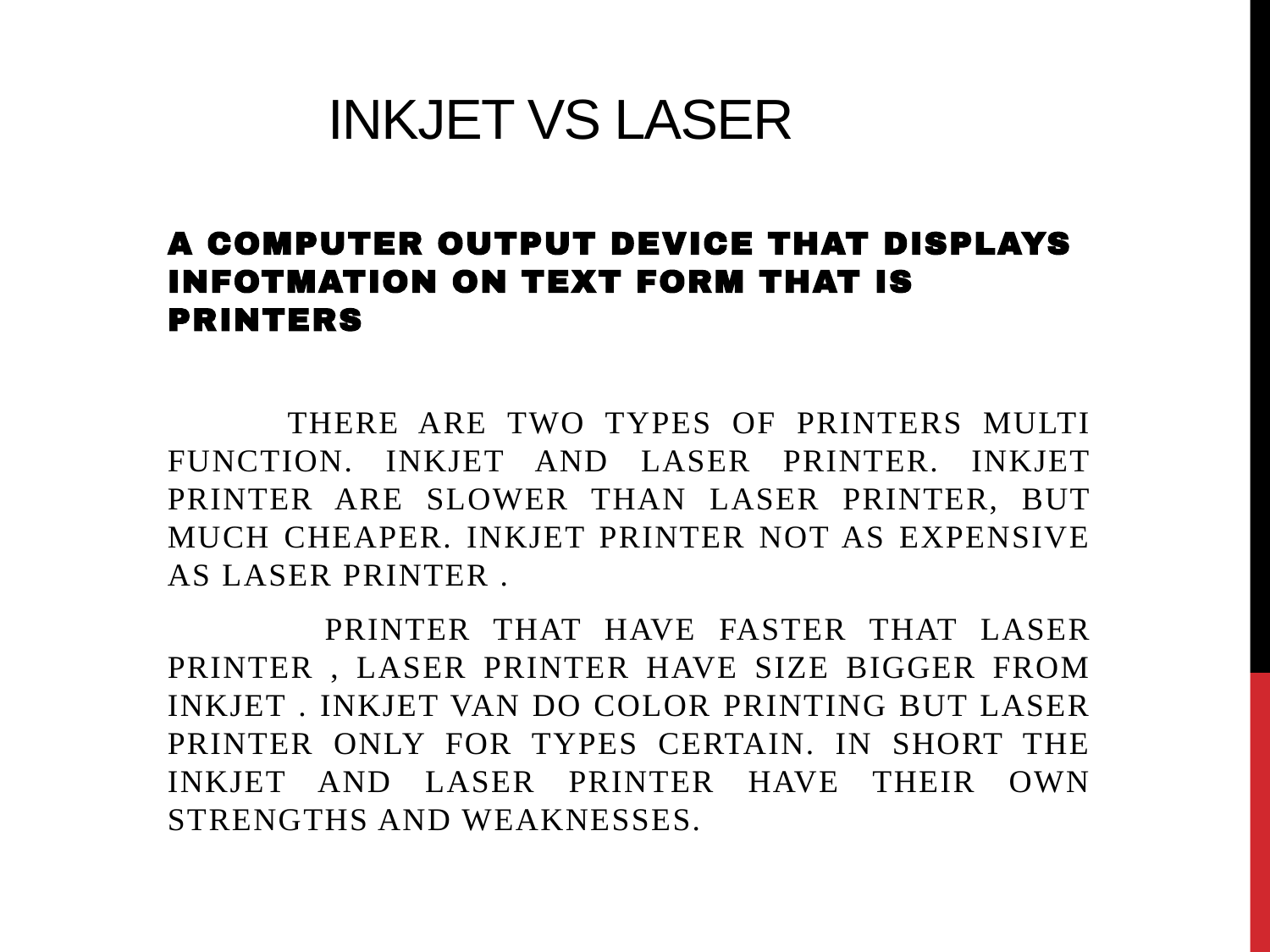

# INKJET VS LASER
A Computer Output Device that displays infotmation on text form that is printers

      There are two types of printers multi function. INKJET and LASER PRINTER. Inkjet printer are slower than laser printer, but much cheaper. Inkjet printer not as expensive as laser printer .
       Printer that have faster that laser printer , laser printer have size bigger from inkjet . Inkjet van do color printing but laser printer only for types certain. In short the inkjet and laser printer have their own strengths and weaknesses.